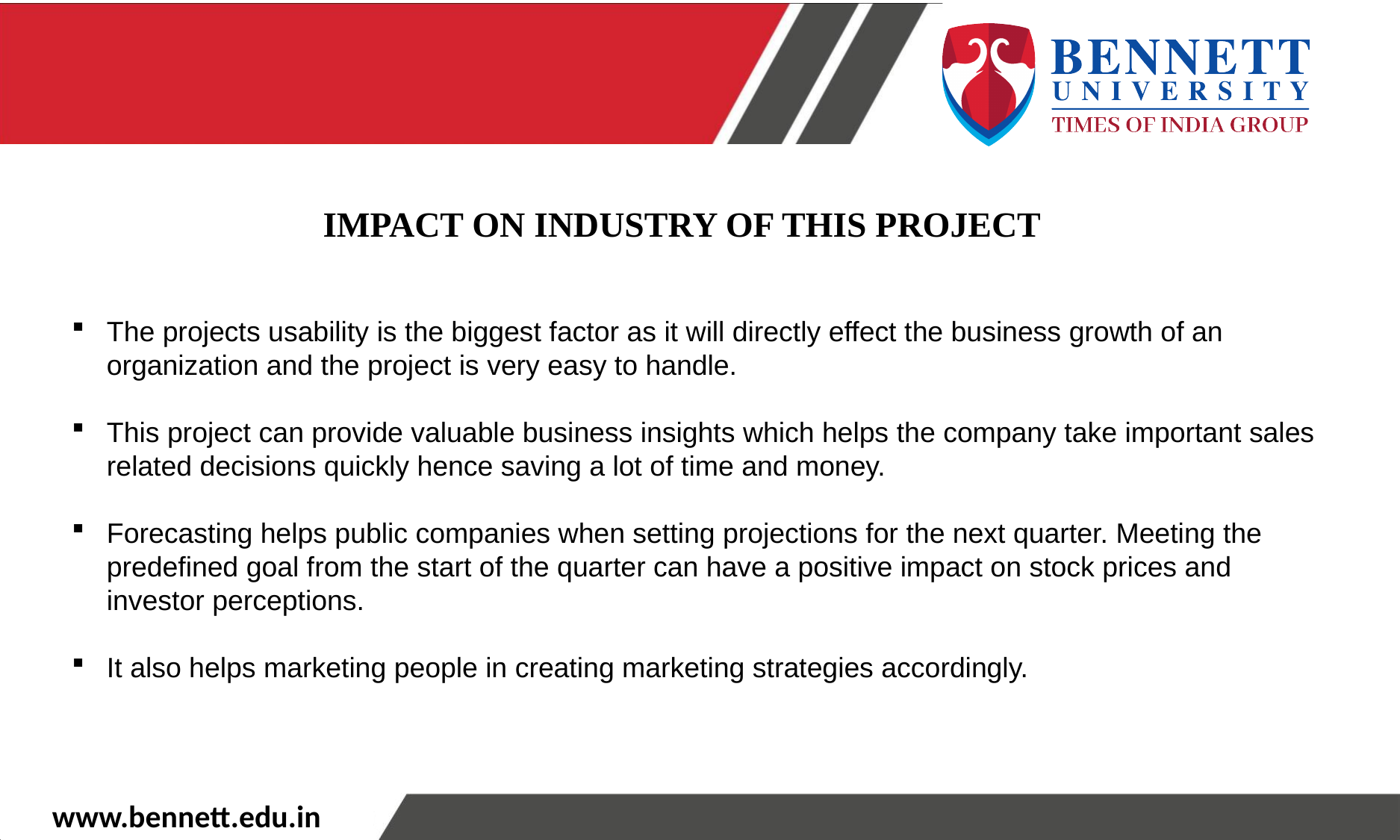

IMPACT ON INDUSTRY OF THIS PROJECT
The projects usability is the biggest factor as it will directly effect the business growth of an organization and the project is very easy to handle.

This project can provide valuable business insights which helps the company take important sales related decisions quickly hence saving a lot of time and money.

Forecasting helps public companies when setting projections for the next quarter. Meeting the predefined goal from the start of the quarter can have a positive impact on stock prices and investor perceptions.

It also helps marketing people in creating marketing strategies accordingly.